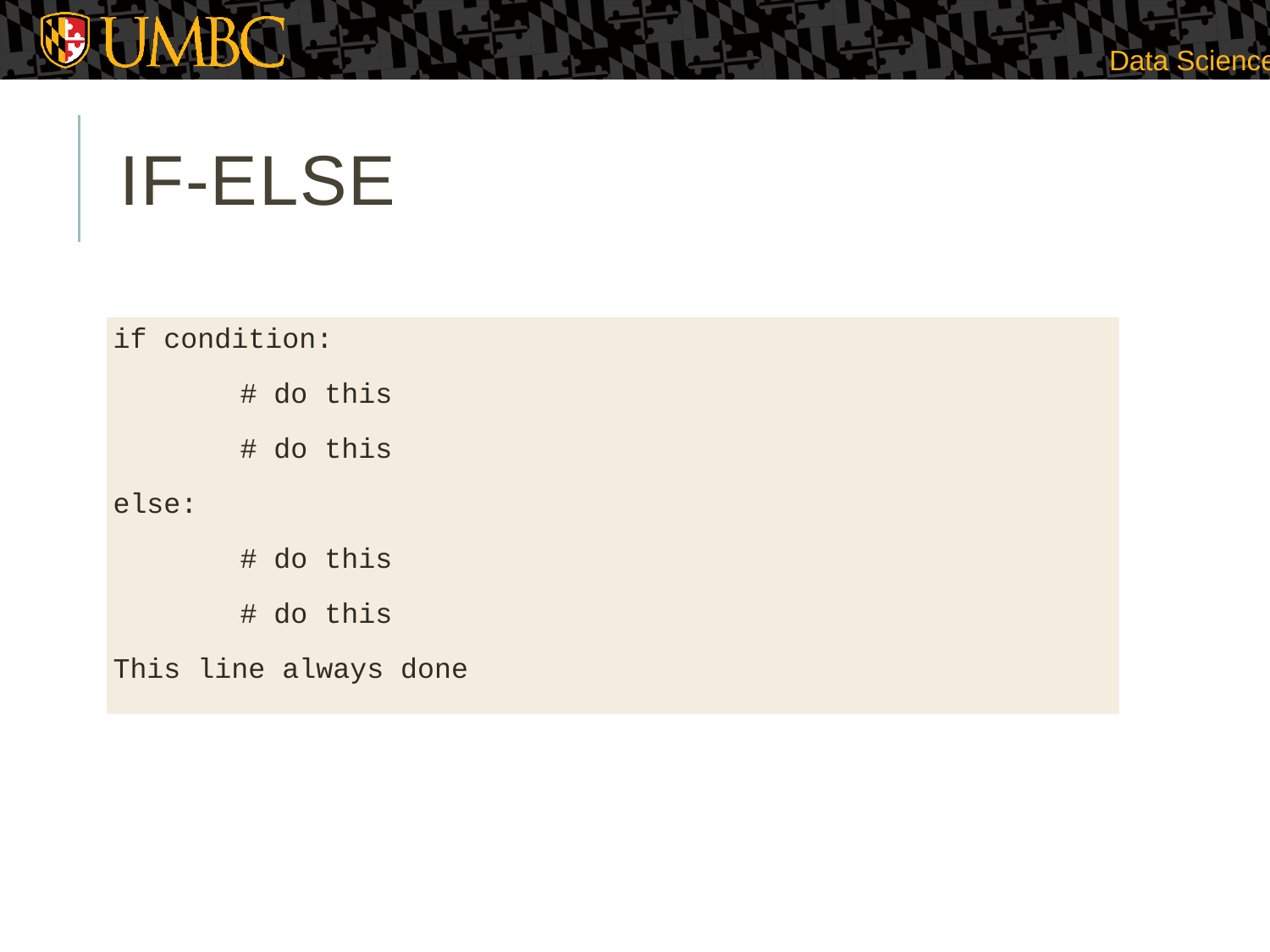

# if-else
if condition:
	# do this
	# do this
else:
	# do this
	# do this
This line always done